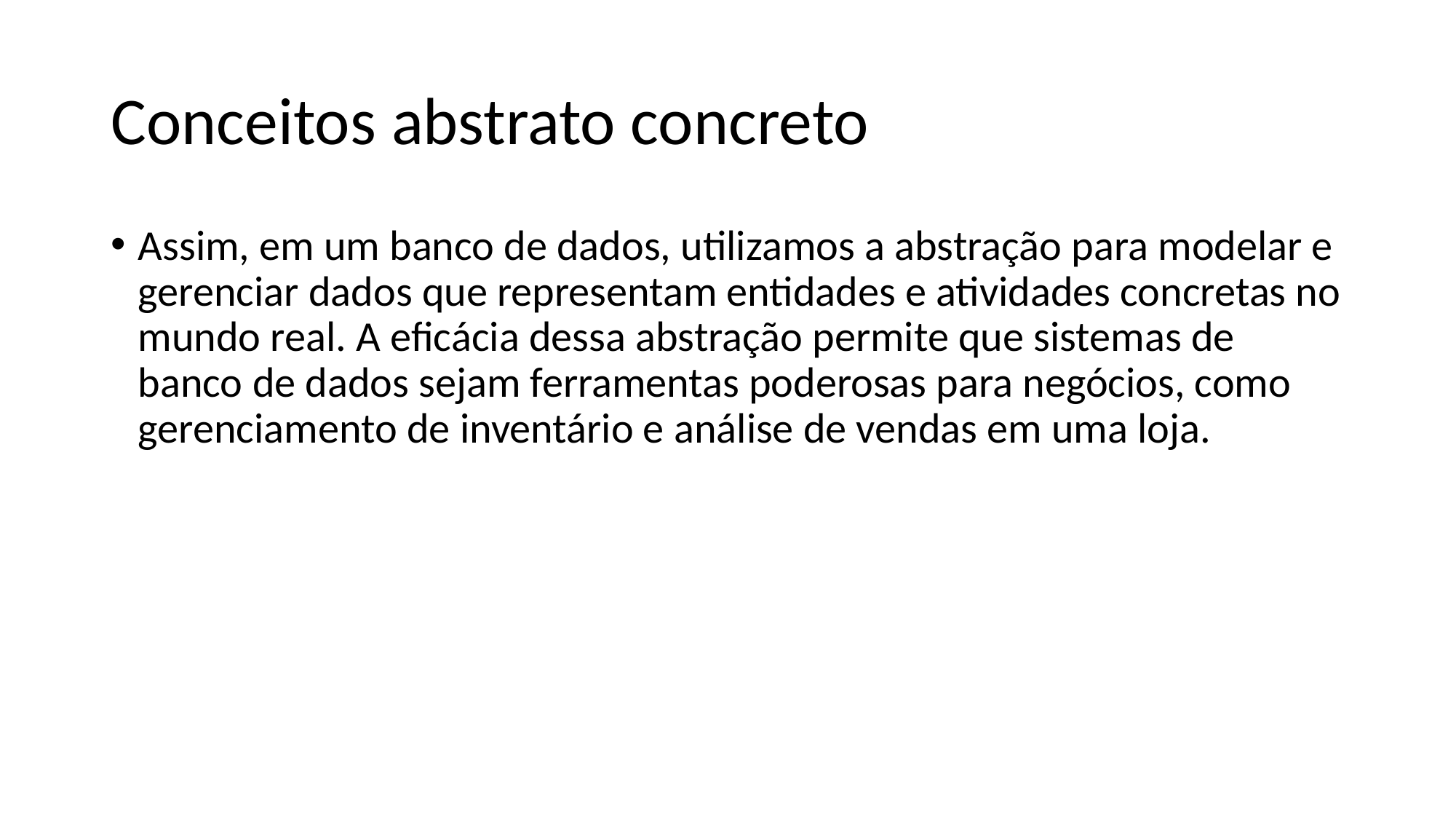

# Conceitos abstrato concreto
Assim, em um banco de dados, utilizamos a abstração para modelar e gerenciar dados que representam entidades e atividades concretas no mundo real. A eficácia dessa abstração permite que sistemas de banco de dados sejam ferramentas poderosas para negócios, como gerenciamento de inventário e análise de vendas em uma loja.